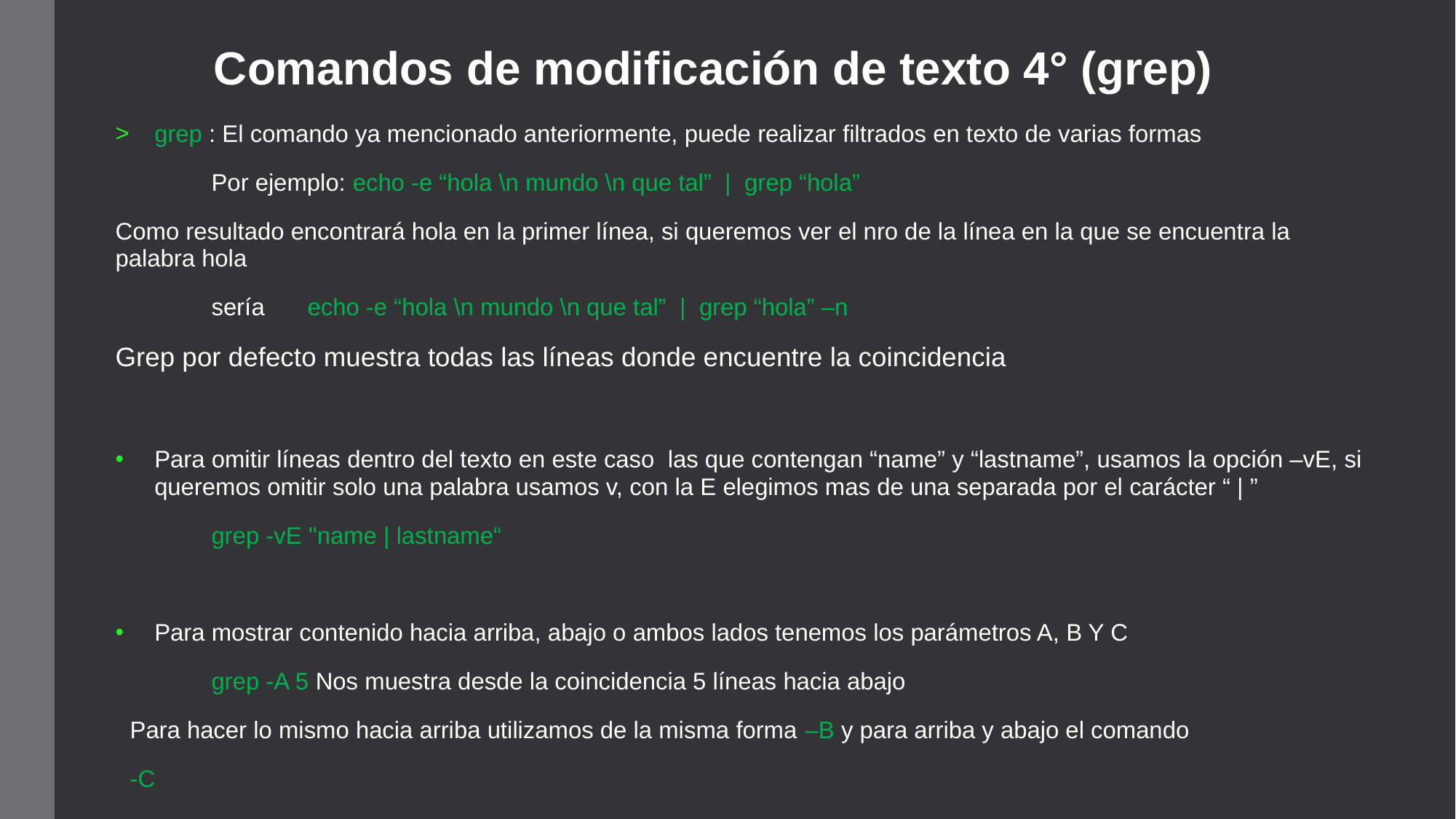

# Comandos de modificación de texto 4° (grep)
grep : El comando ya mencionado anteriormente, puede realizar filtrados en texto de varias formas
	Por ejemplo: echo -e “hola \n mundo \n que tal”  |  grep “hola”
Como resultado encontrará hola en la primer línea, si queremos ver el nro de la línea en la que se encuentra la palabra hola
 	sería 	echo -e “hola \n mundo \n que tal”  |  grep “hola” –n
Grep por defecto muestra todas las líneas donde encuentre la coincidencia

Para omitir líneas dentro del texto en este caso  las que contengan “name” y “lastname”, usamos la opción –vE, si queremos omitir solo una palabra usamos v, con la E elegimos mas de una separada por el carácter “ | ”
	grep -vE "name | lastname“

Para mostrar contenido hacia arriba, abajo o ambos lados tenemos los parámetros A, B Y C
	grep -A 5 Nos muestra desde la coincidencia 5 líneas hacia abajo
Para hacer lo mismo hacia arriba utilizamos de la misma forma –B y para arriba y abajo el comando
-C